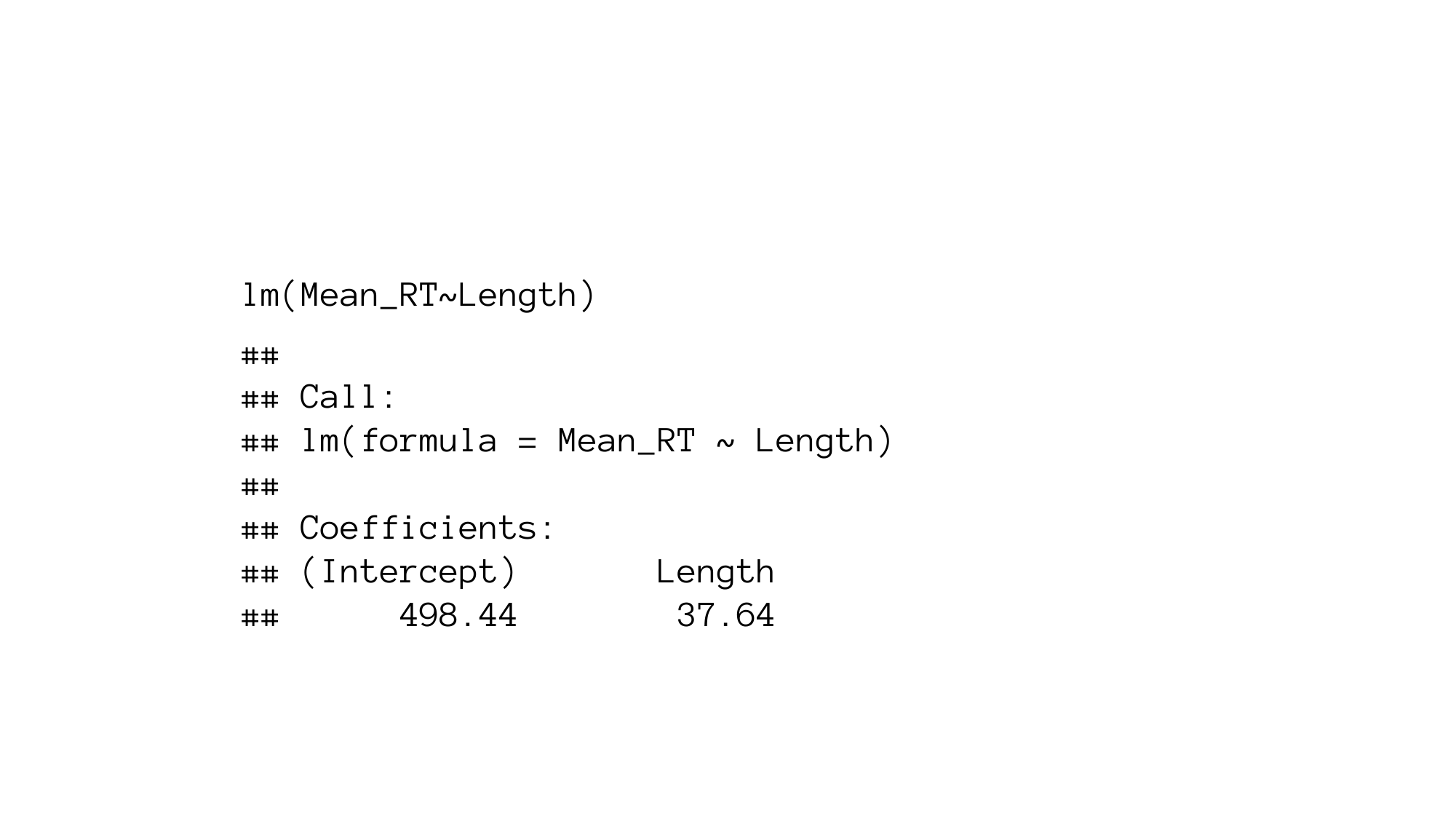

#
lm(Mean_RT~Length)
## ## Call: ## lm(formula = Mean_RT ~ Length) ## ## Coefficients: ## (Intercept)       Length ##      498.44        37.64